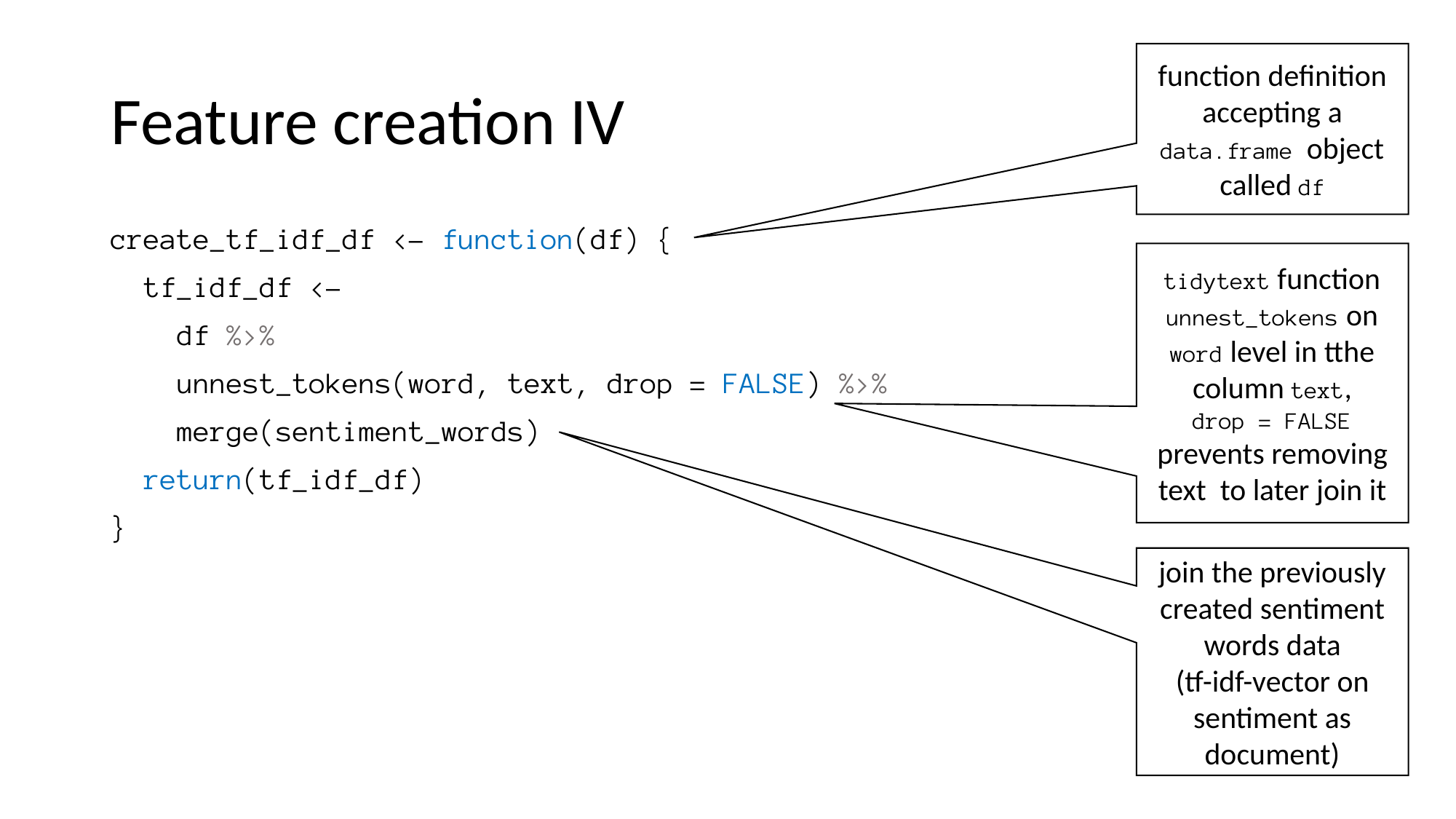

# Feature creation IV
function definition accepting a data.frame object called df
create_tf_idf_df <- function(df) {
  tf_idf_df <-
    df %>%
    unnest_tokens(word, text, drop = FALSE) %>%
    merge(sentiment_words)
  return(tf_idf_df)
}
tidytext function unnest_tokens on word level in tthe column text,
drop = FALSE prevents removing text  to later join it
join the previously created sentiment words data
(tf-idf-vector on sentiment as document)